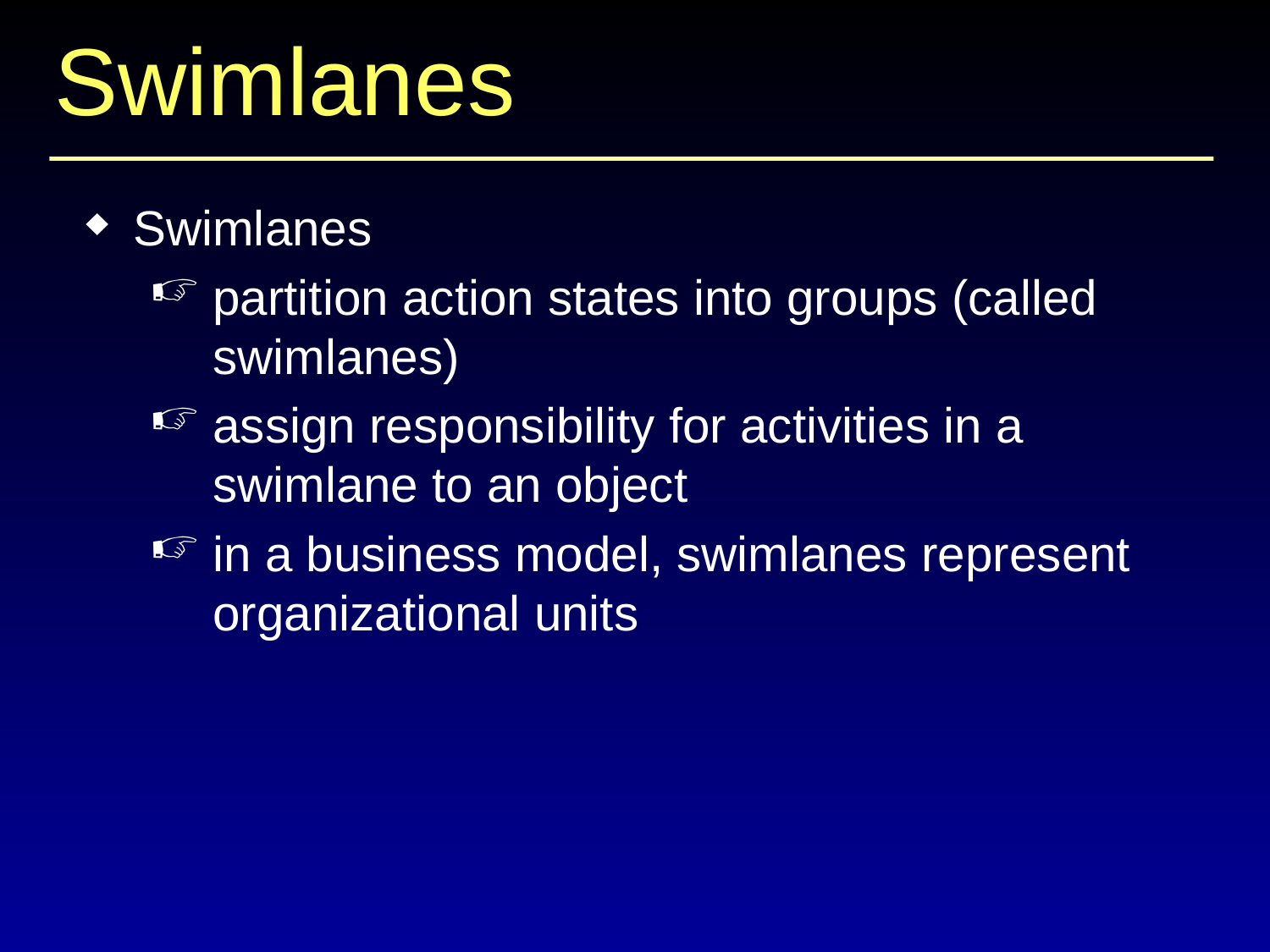

# Swimlanes
Swimlanes
partition action states into groups (called swimlanes)
assign responsibility for activities in a swimlane to an object
in a business model, swimlanes represent organizational units